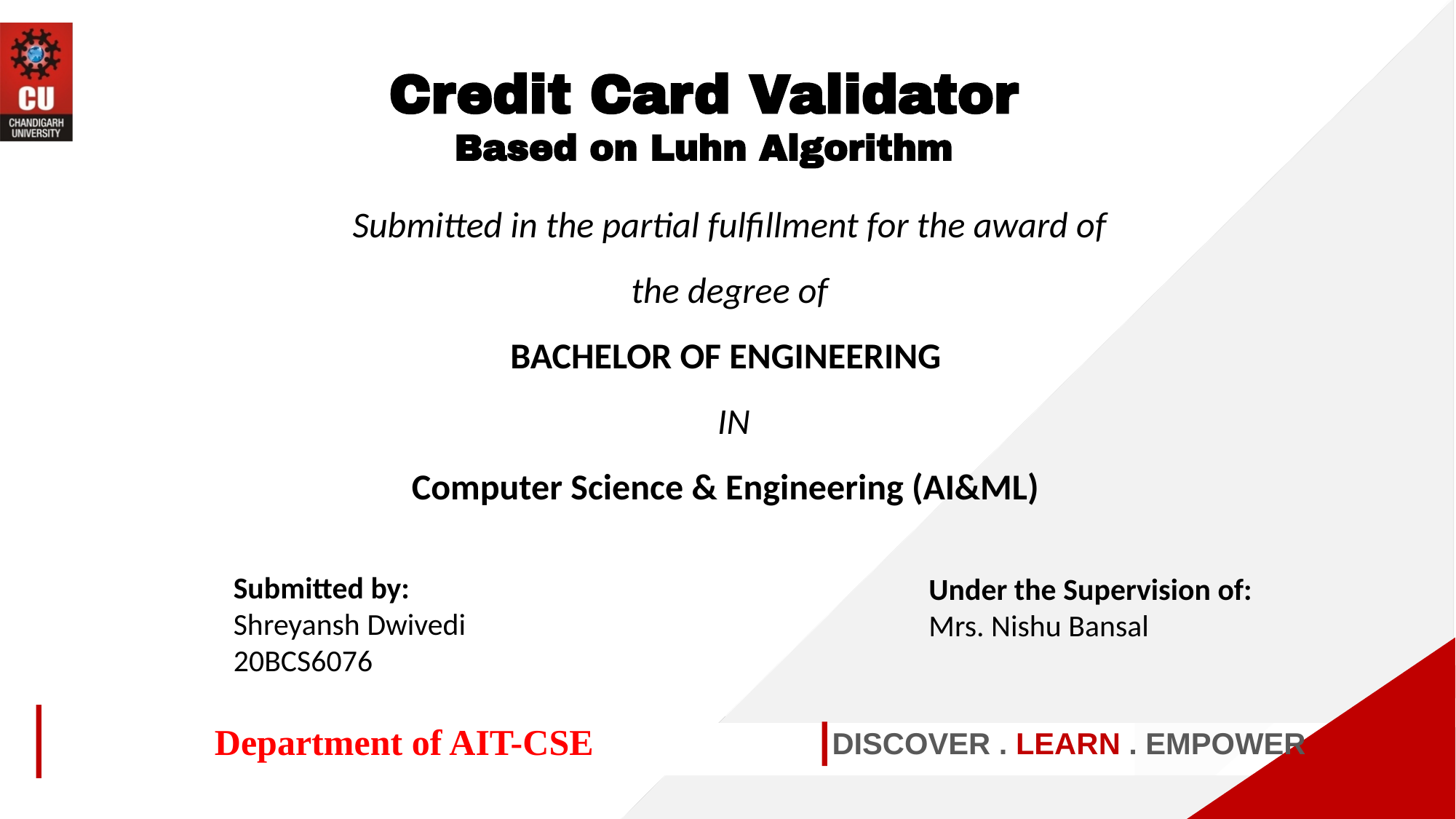

Credit Card Validator
Based on Luhn Algorithm
Submitted in the partial fulfillment for the award of the degree of
BACHELOR OF ENGINEERING
 IN
Computer Science & Engineering (AI&ML)
Submitted by:
Shreyansh Dwivedi
20BCS6076

Under the Supervision of:
Mrs. Nishu Bansal

Department of AIT-CSE
DISCOVER . LEARN . EMPOWER

1